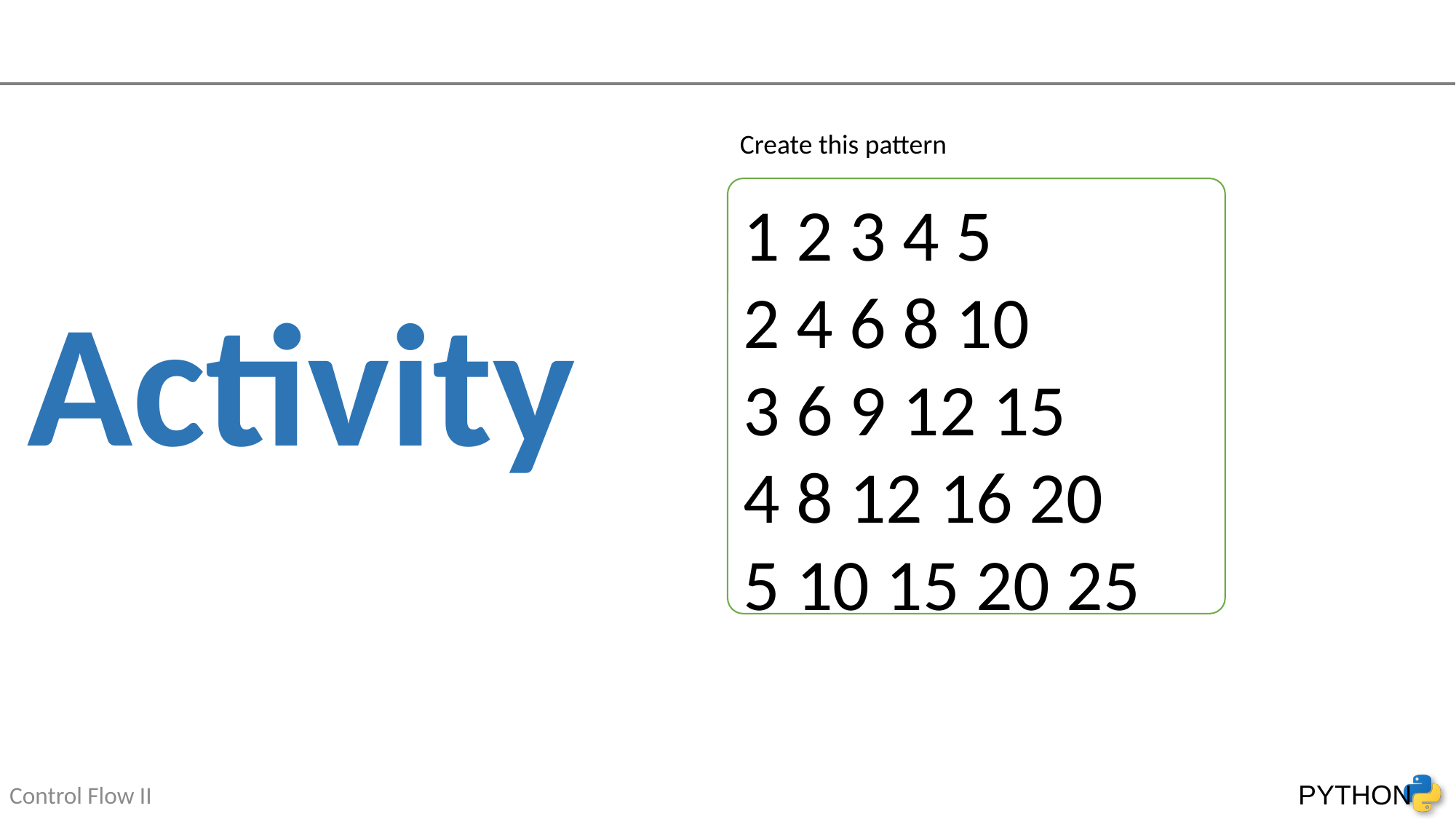

Create this pattern
1 2 3 4 5
2 4 6 8 10
3 6 9 12 15
4 8 12 16 20
5 10 15 20 25
Activity
Control Flow II